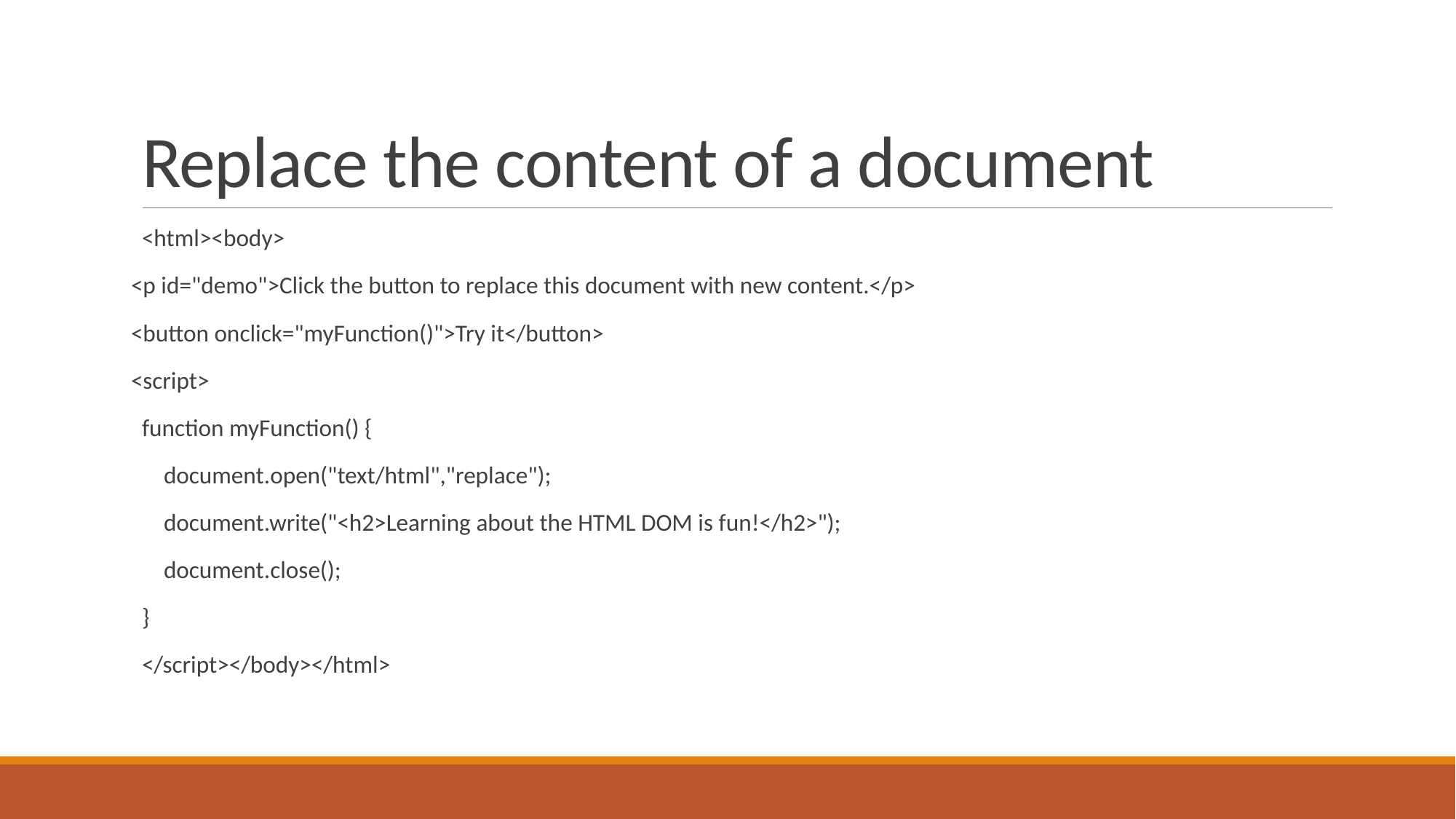

# Replace the content of a document
<html><body>
<p id="demo">Click the button to replace this document with new content.</p>
<button onclick="myFunction()">Try it</button>
<script>
function myFunction() {
    document.open("text/html","replace");
    document.write("<h2>Learning about the HTML DOM is fun!</h2>");
    document.close();
}
</script></body></html>